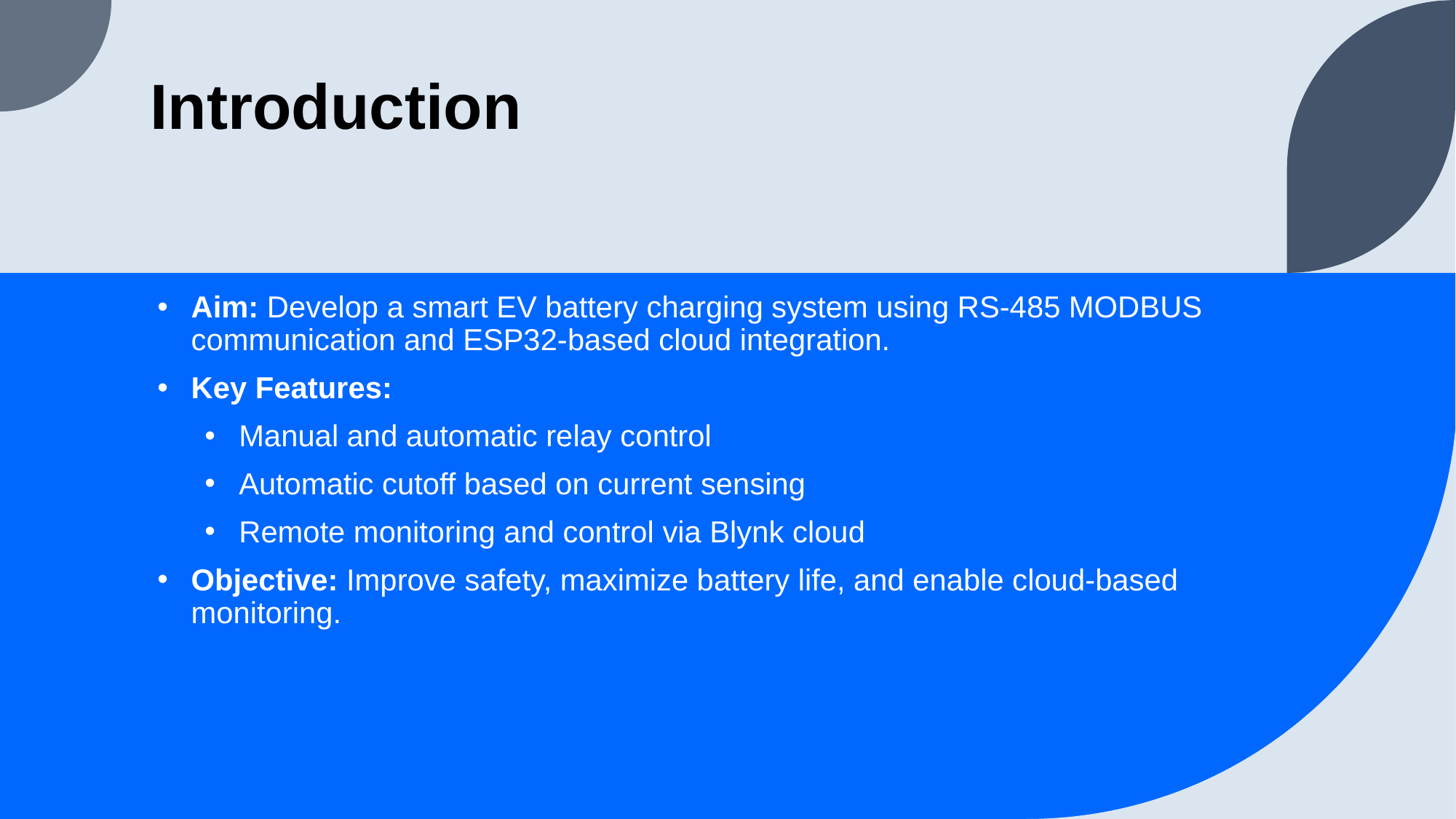

# Introduction
Aim: Develop a smart EV battery charging system using RS-485 MODBUS communication and ESP32-based cloud integration.
Key Features:
Manual and automatic relay control
Automatic cutoff based on current sensing
Remote monitoring and control via Blynk cloud
Objective: Improve safety, maximize battery life, and enable cloud-based monitoring.